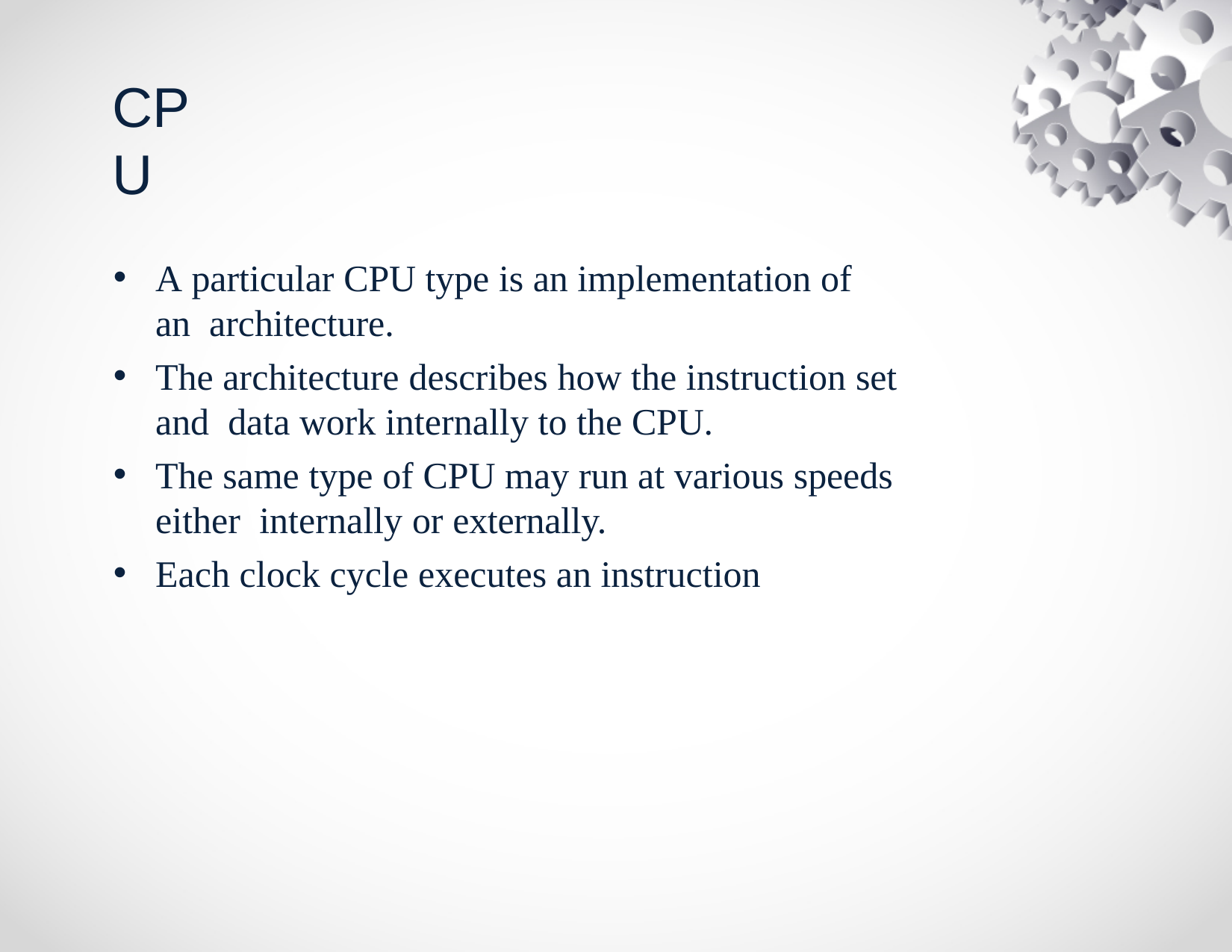

# CPU
A particular CPU type is an implementation of an  architecture.
The architecture describes how the instruction set and  data work internally to the CPU.
The same type of CPU may run at various speeds either  internally or externally.
Each clock cycle executes an instruction